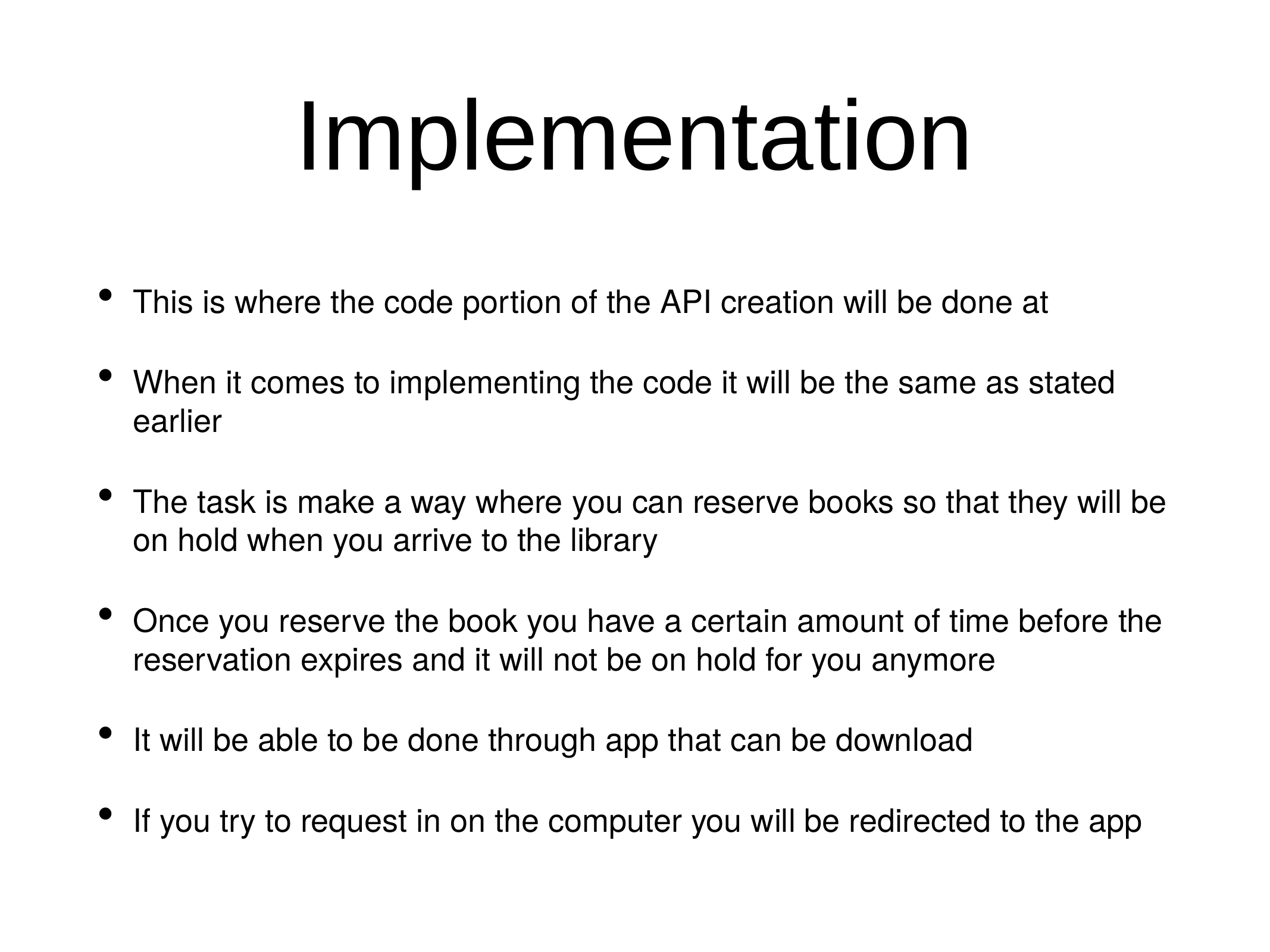

# Implementation
This is where the code portion of the API creation will be done at
When it comes to implementing the code it will be the same as stated earlier
The task is make a way where you can reserve books so that they will be on hold when you arrive to the library
Once you reserve the book you have a certain amount of time before the reservation expires and it will not be on hold for you anymore
It will be able to be done through app that can be download
If you try to request in on the computer you will be redirected to the app